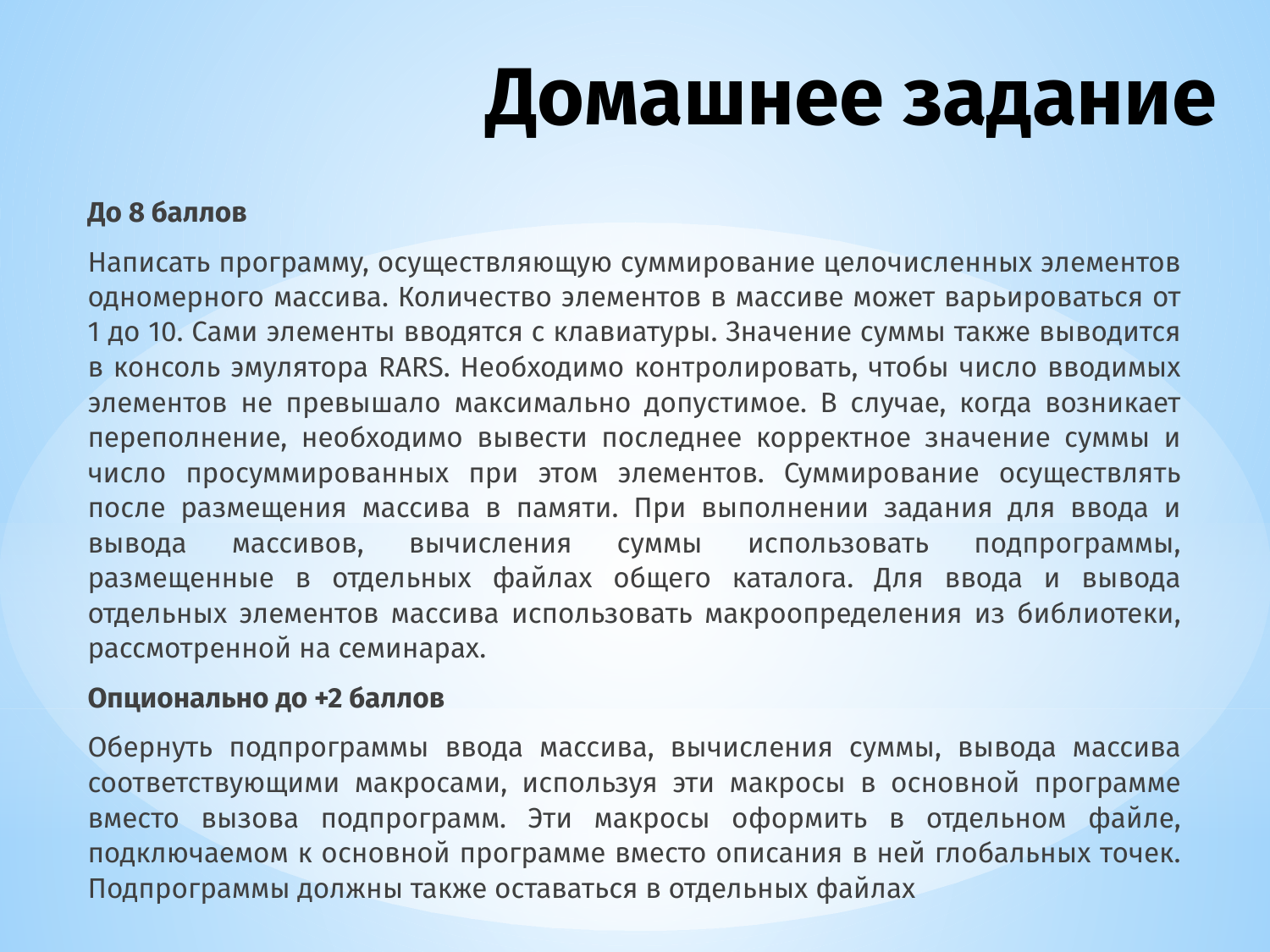

# Домашнее задание
До 8 баллов
Написать программу, осуществляющую суммирование целочисленных элементов одномерного массива. Количество элементов в массиве может варьироваться от 1 до 10. Сами элементы вводятся с клавиатуры. Значение суммы также выводится в консоль эмулятора RARS. Необходимо контролировать, чтобы число вводимых элементов не превышало максимально допустимое. В случае, когда возникает переполнение, необходимо вывести последнее корректное значение суммы и число просуммированных при этом элементов. Суммирование осуществлять после размещения массива в памяти. При выполнении задания для ввода и вывода массивов, вычисления суммы использовать подпрограммы, размещенные в отдельных файлах общего каталога. Для ввода и вывода отдельных элементов массива использовать макроопределения из библиотеки, рассмотренной на семинарах.
Опционально до +2 баллов
Обернуть подпрограммы ввода массива, вычисления суммы, вывода массива соответствующими макросами, используя эти макросы в основной программе вместо вызова подпрограмм. Эти макросы оформить в отдельном файле, подключаемом к основной программе вместо описания в ней глобальных точек. Подпрограммы должны также оставаться в отдельных файлах